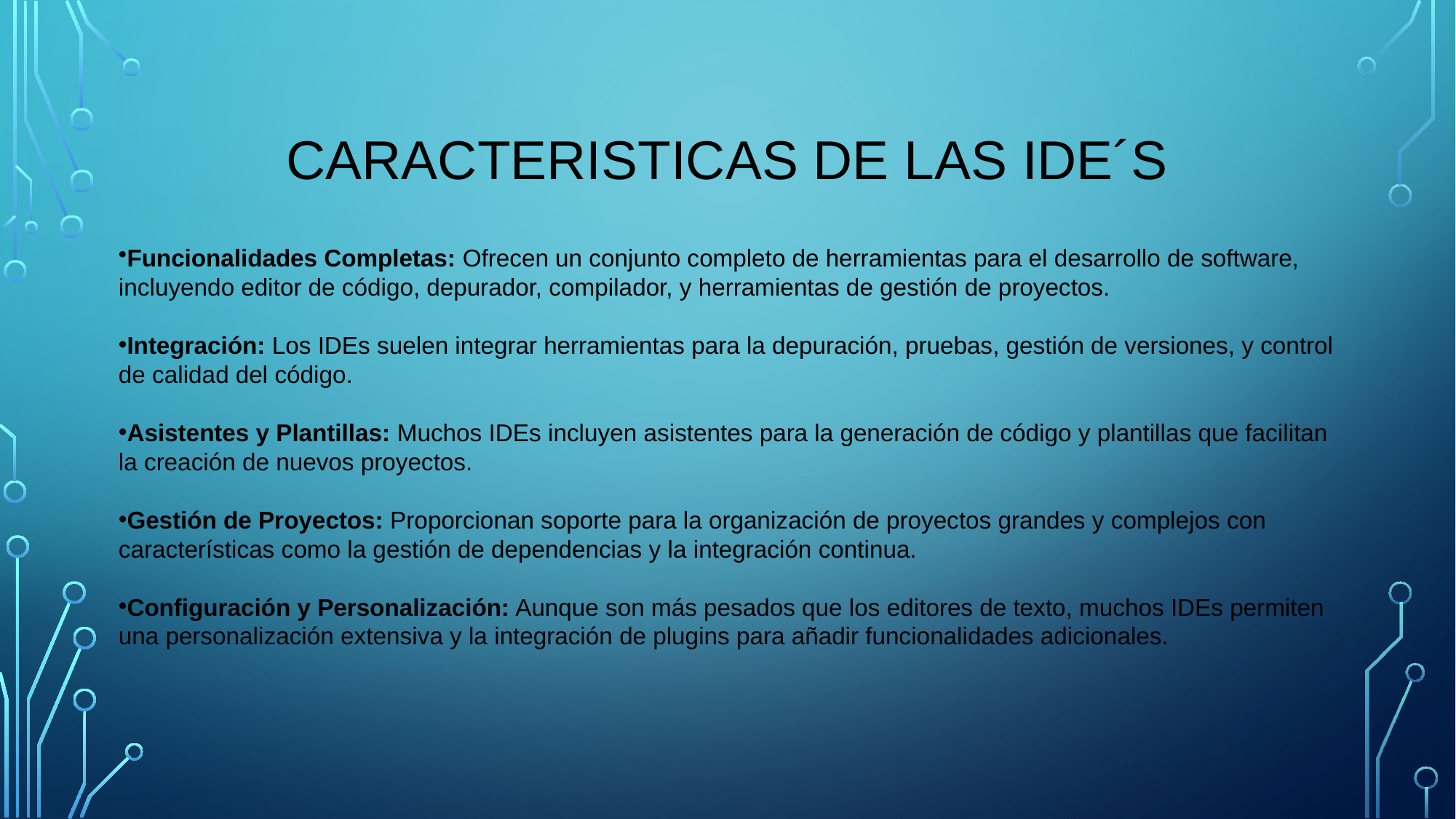

# CARACTERISTICAS DE LAS IDE´S
Funcionalidades Completas: Ofrecen un conjunto completo de herramientas para el desarrollo de software, incluyendo editor de código, depurador, compilador, y herramientas de gestión de proyectos.

Integración: Los IDEs suelen integrar herramientas para la depuración, pruebas, gestión de versiones, y control de calidad del código.

Asistentes y Plantillas: Muchos IDEs incluyen asistentes para la generación de código y plantillas que facilitan la creación de nuevos proyectos.

Gestión de Proyectos: Proporcionan soporte para la organización de proyectos grandes y complejos con características como la gestión de dependencias y la integración continua.

Configuración y Personalización: Aunque son más pesados que los editores de texto, muchos IDEs permiten una personalización extensiva y la integración de plugins para añadir funcionalidades adicionales.